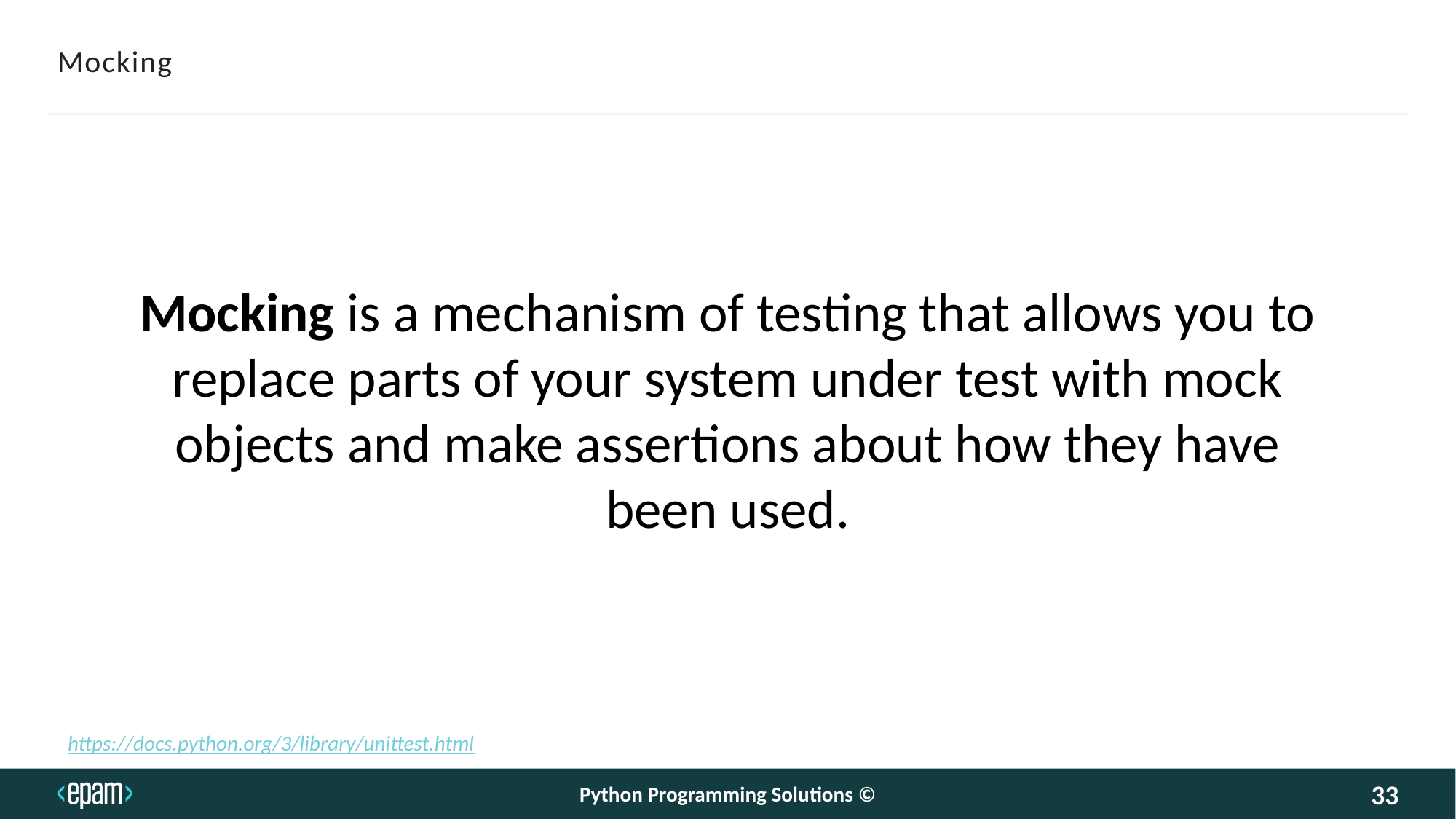

Mocking
Mocking is a mechanism of testing that allows you to replace parts of your system under test with mock objects and make assertions about how they have been used.
https://docs.python.org/3/library/unittest.html
Python Programming Solutions ©
33